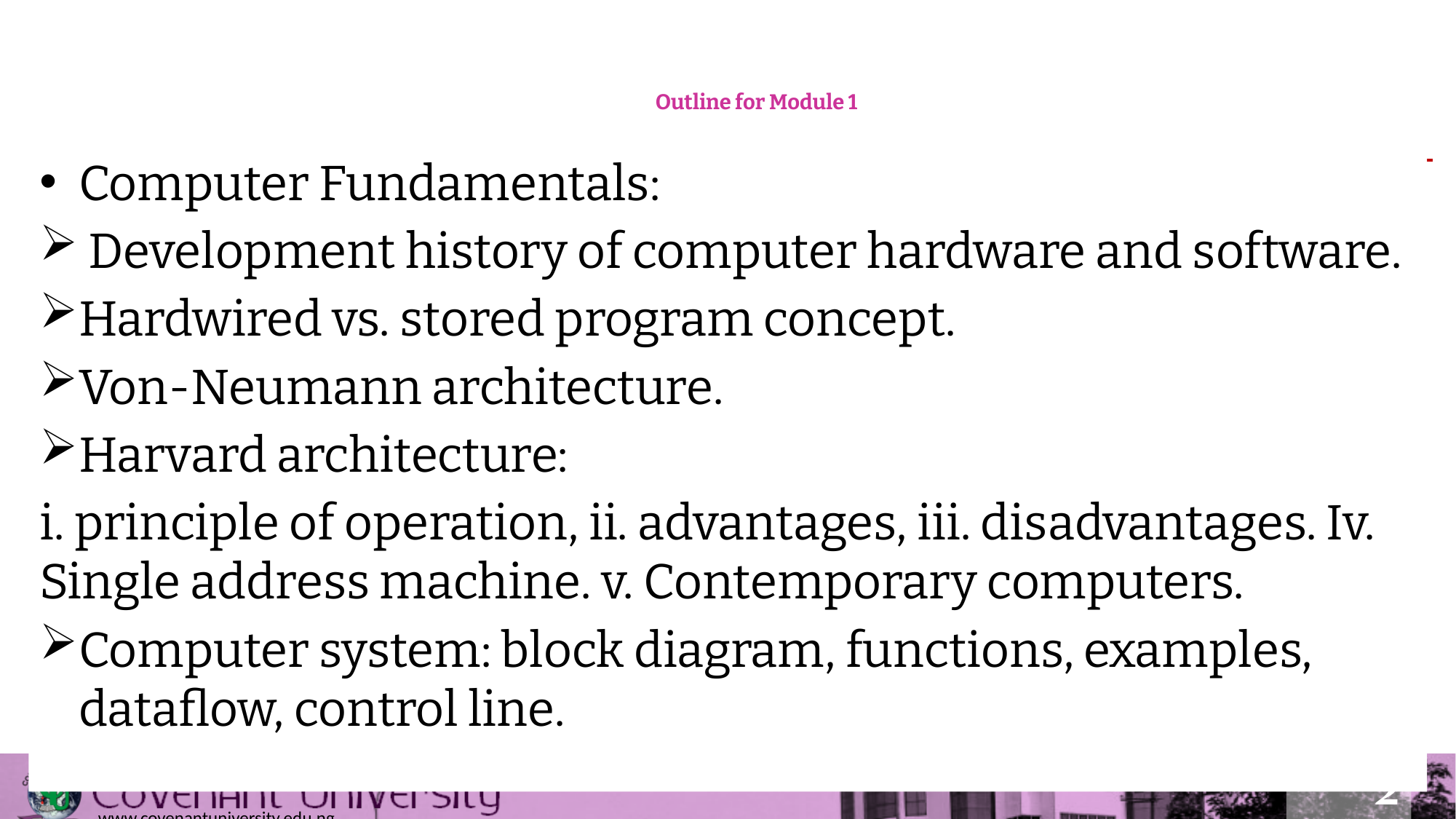

# Outline for Module 1
Computer Fundamentals:
 Development history of computer hardware and software.
Hardwired vs. stored program concept.
Von-Neumann architecture.
Harvard architecture:
i. principle of operation, ii. advantages, iii. disadvantages. Iv. Single address machine. v. Contemporary computers.
Computer system: block diagram, functions, examples, dataflow, control line.